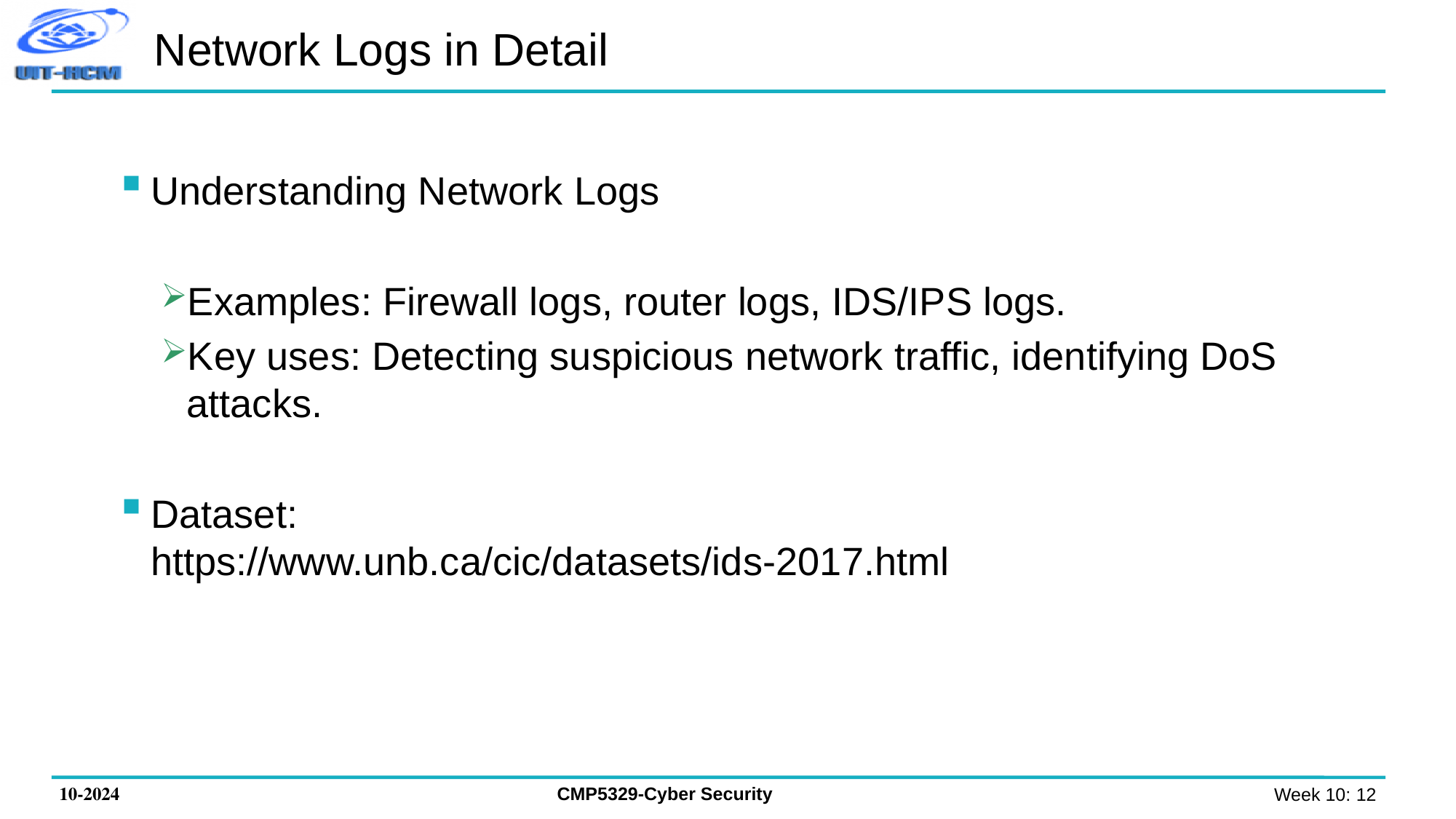

# Network Logs in Detail
Understanding Network Logs

Examples: Firewall logs, router logs, IDS/IPS logs.
Key uses: Detecting suspicious network traffic, identifying DoS attacks.

Dataset:
https://www.unb.ca/cic/datasets/ids-2017.html